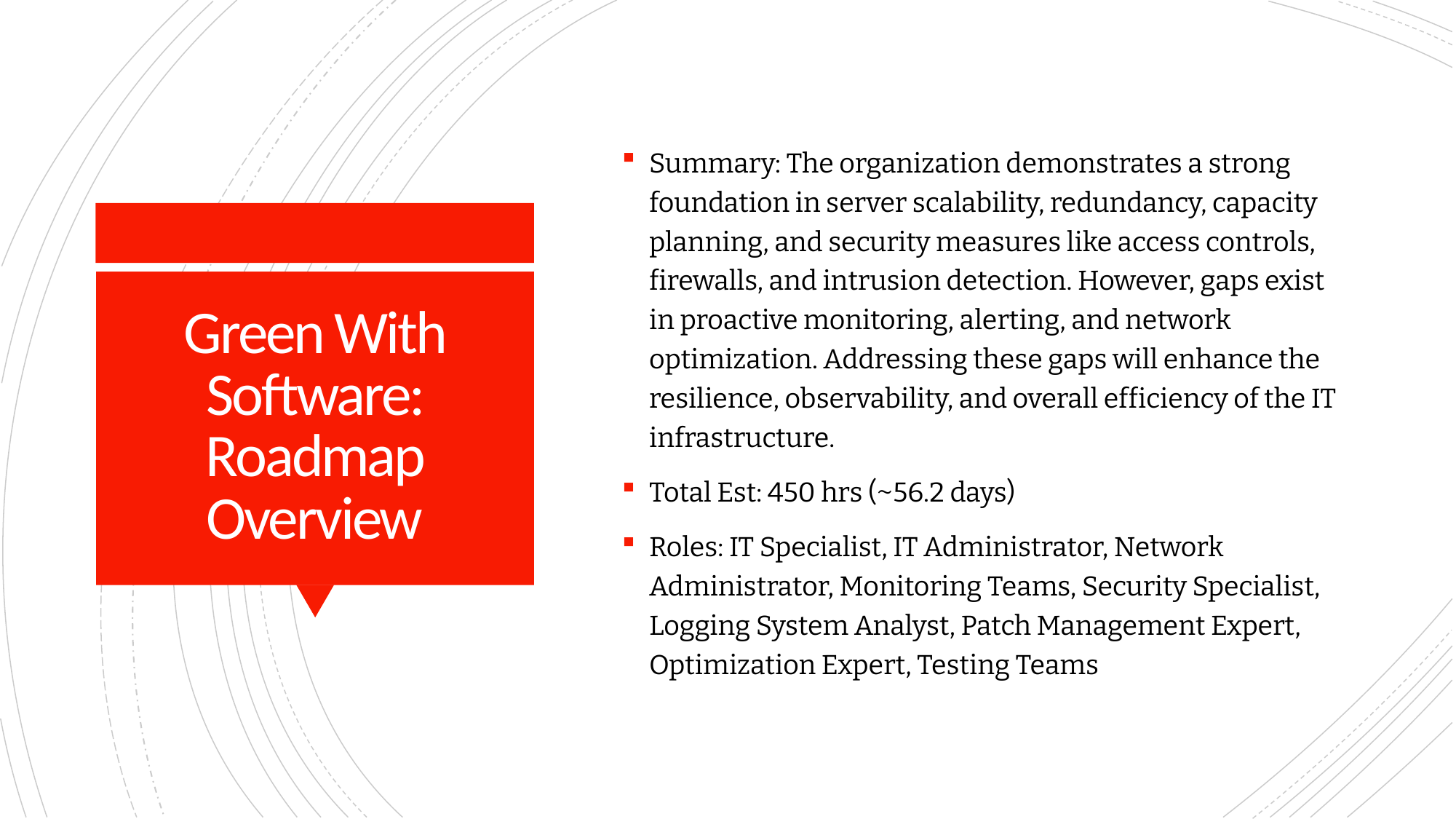

Summary: The organization demonstrates a strong foundation in server scalability, redundancy, capacity planning, and security measures like access controls, firewalls, and intrusion detection. However, gaps exist in proactive monitoring, alerting, and network optimization. Addressing these gaps will enhance the resilience, observability, and overall efficiency of the IT infrastructure.
Total Est: 450 hrs (~56.2 days)
Roles: IT Specialist, IT Administrator, Network Administrator, Monitoring Teams, Security Specialist, Logging System Analyst, Patch Management Expert, Optimization Expert, Testing Teams
# Green With Software: Roadmap Overview